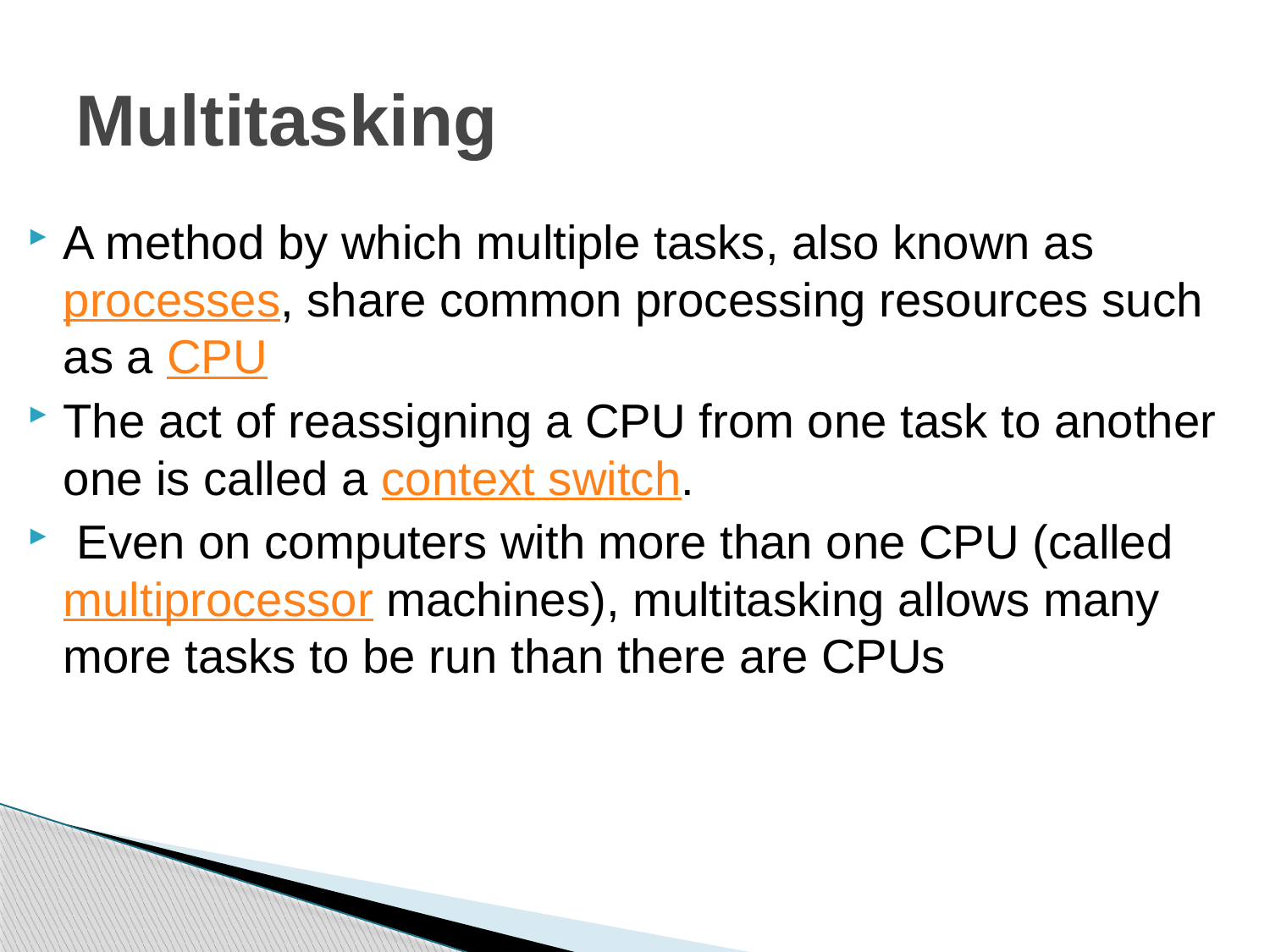

# Multitasking
A method by which multiple tasks, also known as processes, share common processing resources such as a CPU
The act of reassigning a CPU from one task to another one is called a context switch.
 Even on computers with more than one CPU (called multiprocessor machines), multitasking allows many more tasks to be run than there are CPUs